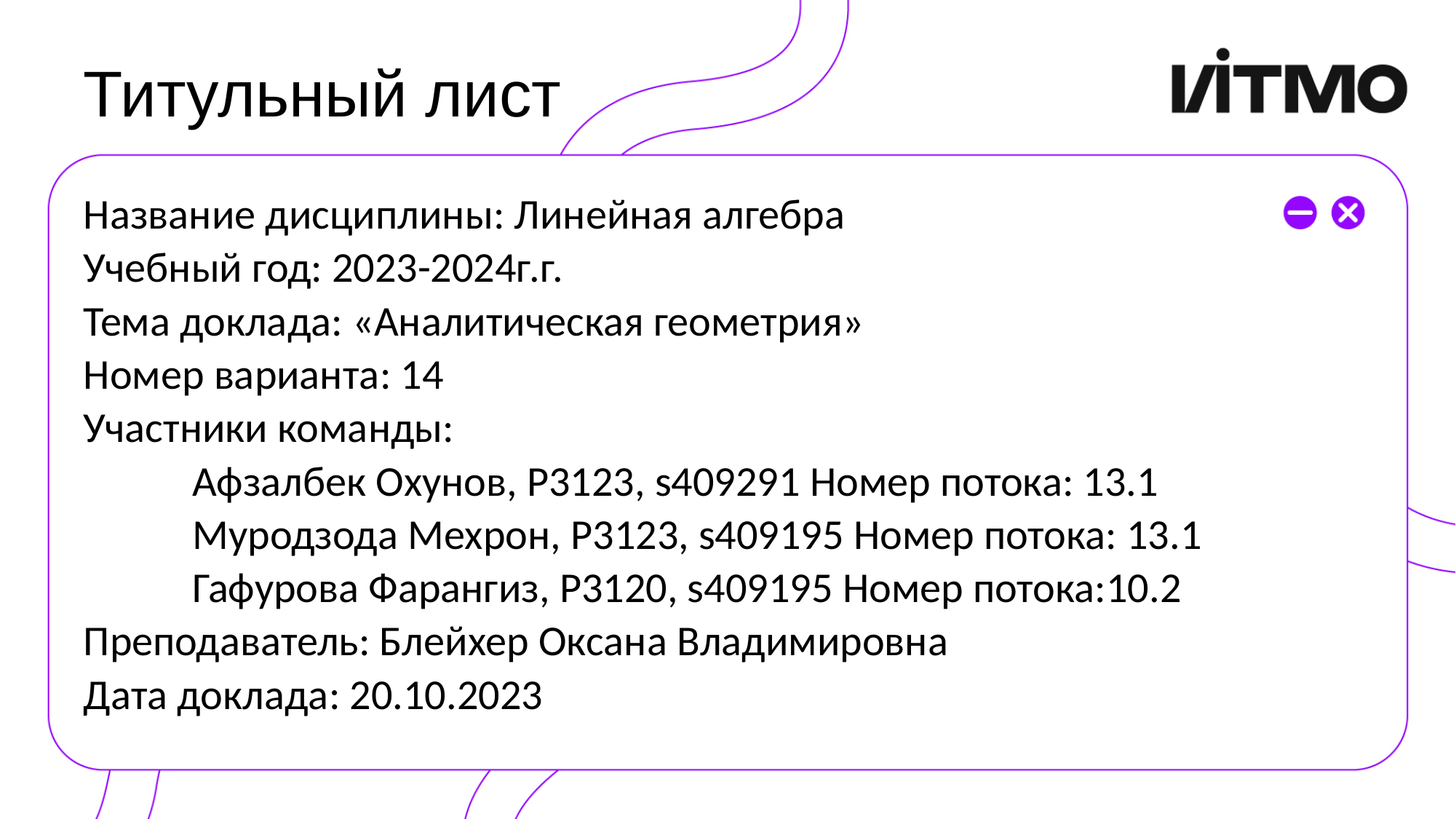

# Титульный лист
Название дисциплины: Линейная алгебра
Учебный год: 2023-2024г.г.
Тема доклада: «Аналитическая геометрия»
Номер варианта: 14
Участники команды:
	Афзалбек Охунов, P3123, s409291 Номер потока: 13.1
	Муродзода Мехрон, P3123, s409195 Номер потока: 13.1
	Гафурова Фарангиз, P3120, s409195 Номер потока:10.2
Преподаватель: Блейхер Оксана Владимировна
Дата доклада: 20.10.2023